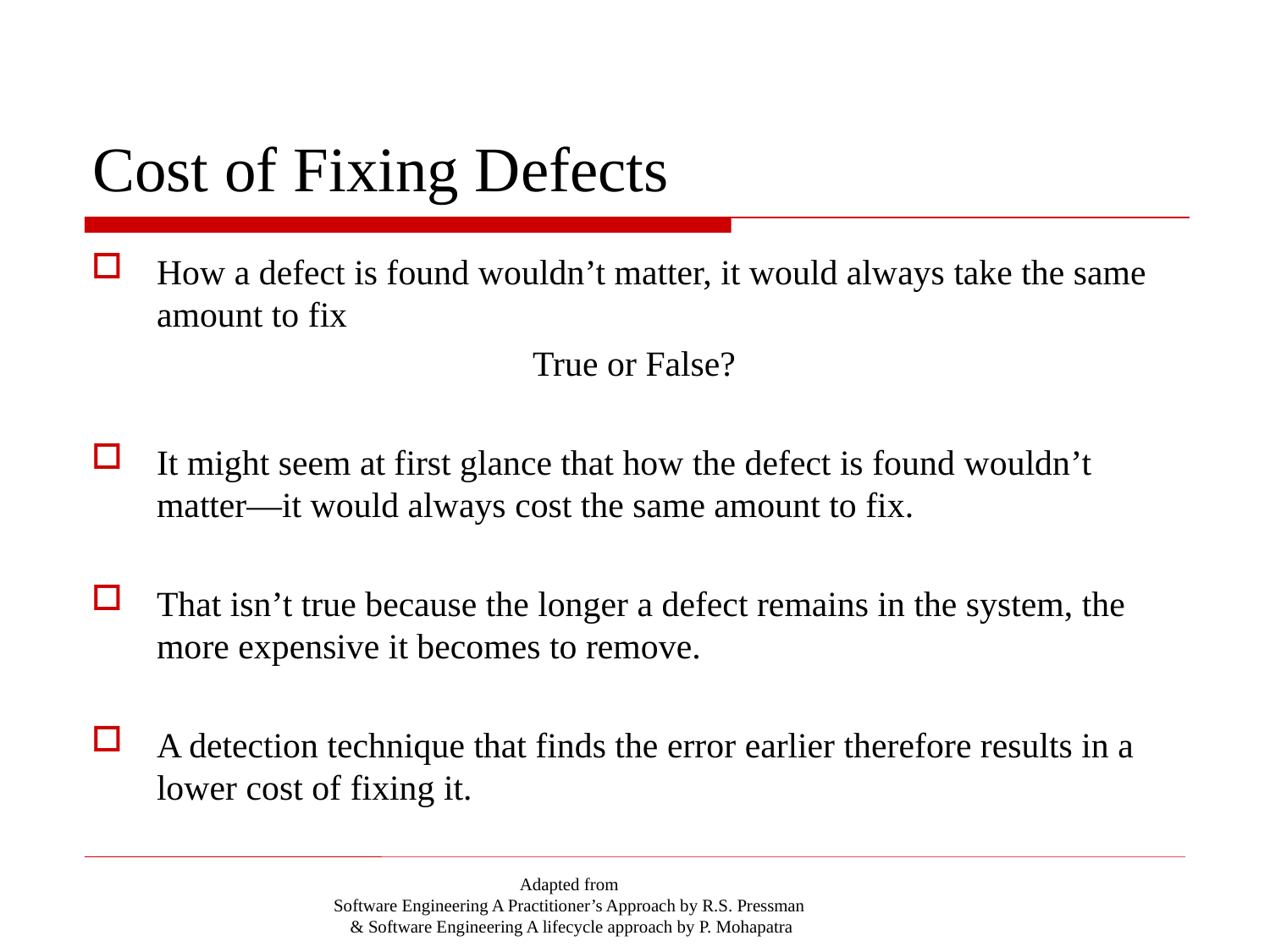

# Cost of Fixing Defects
How a defect is found wouldn’t matter, it would always take the same amount to fix
True or False?

It might seem at first glance that how the defect is found wouldn’t matter—it would always cost the same amount to fix.

That isn’t true because the longer a defect remains in the system, the more expensive it becomes to remove.

A detection technique that finds the error earlier therefore results in a lower cost of fixing it.

Adapted from
Software Engineering A Practitioner’s Approach by R.S. Pressman
& Software Engineering A lifecycle approach by P. Mohapatra